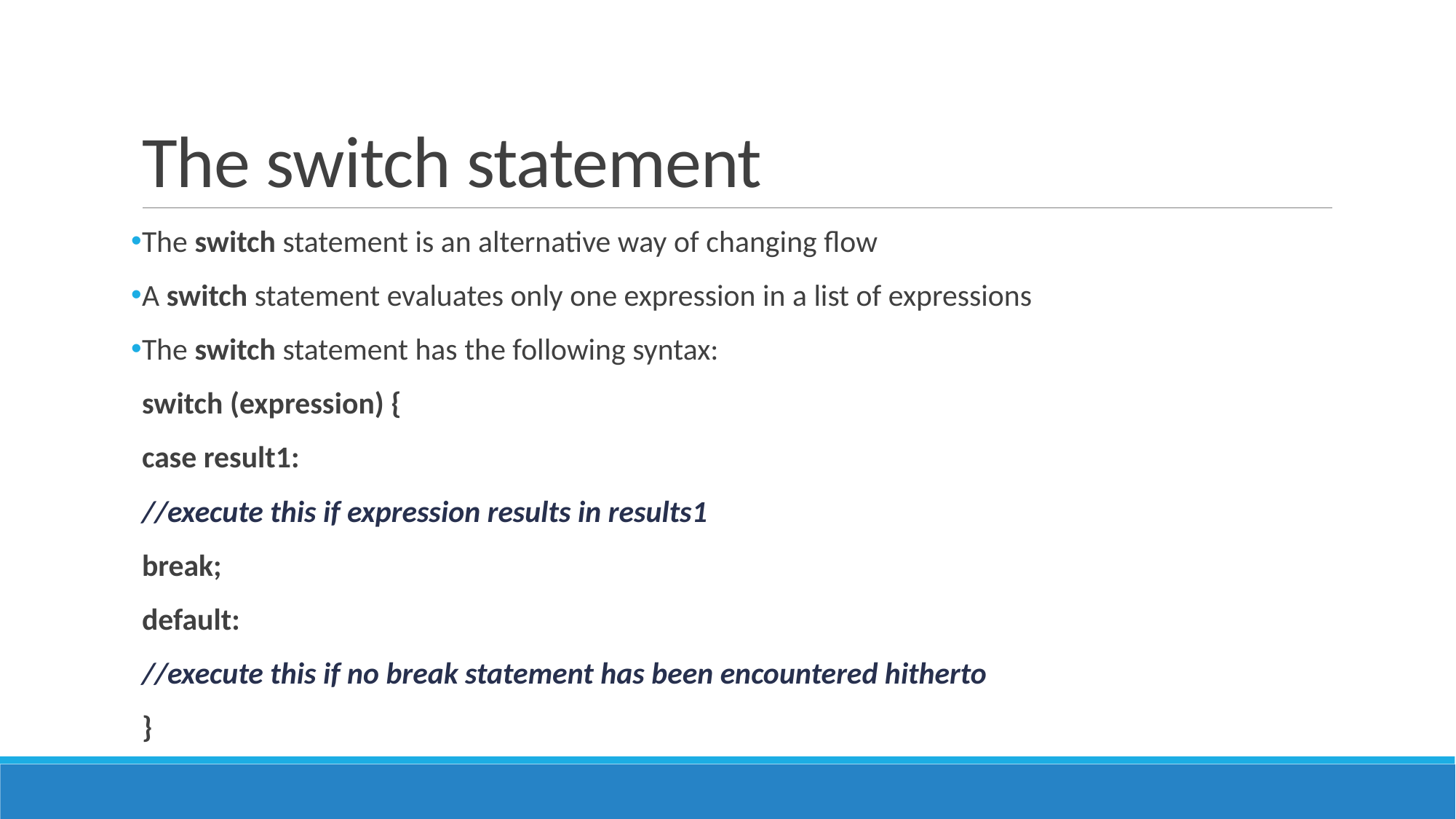

# The switch statement
The switch statement is an alternative way of changing flow
A switch statement evaluates only one expression in a list of expressions
The switch statement has the following syntax:
	switch (expression) {
	case result1:
	//execute this if expression results in results1
	break;
	default:
	//execute this if no break statement has been encountered hitherto
	}